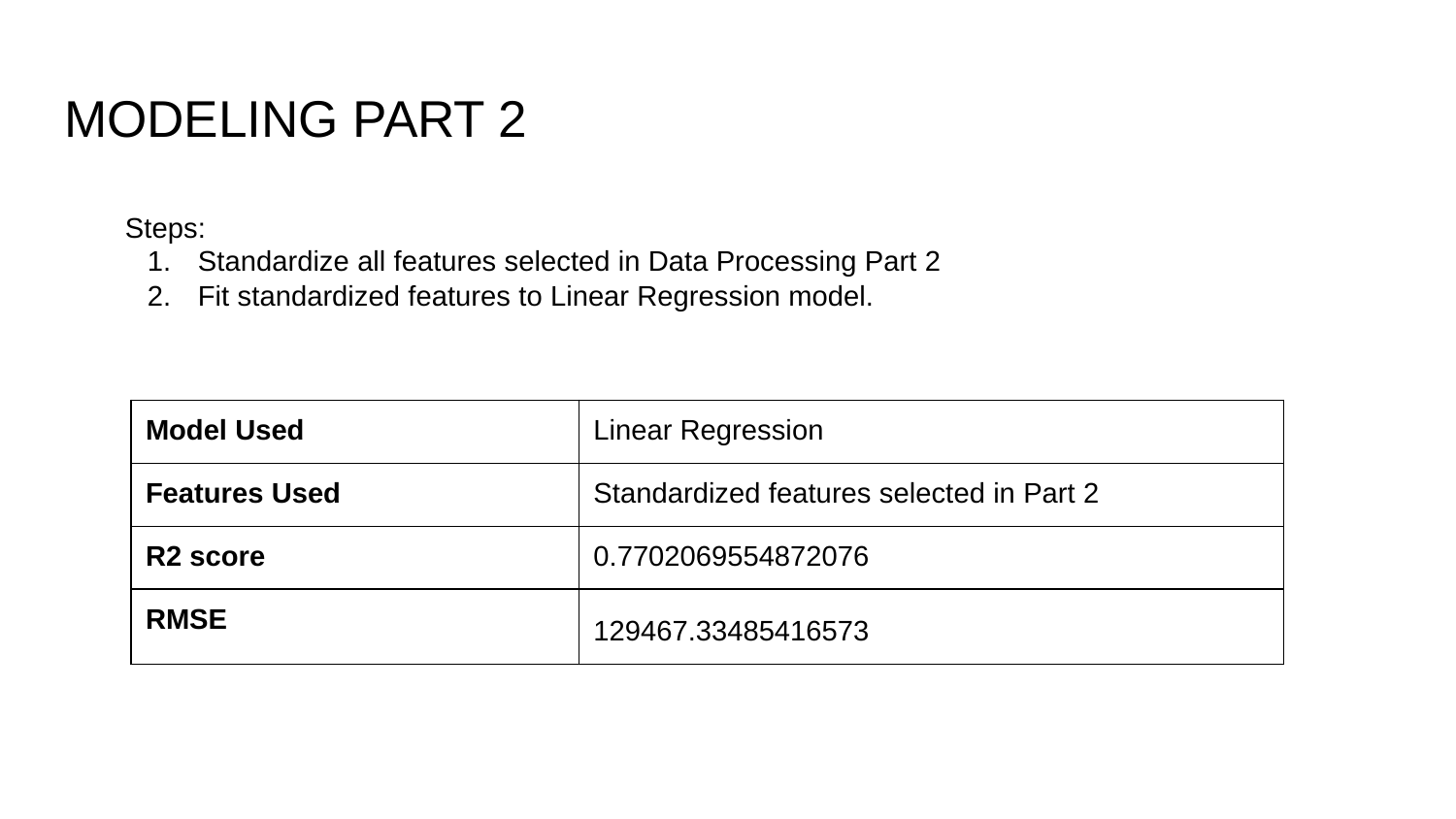

# MODELING PART 2
Steps:
Standardize all features selected in Data Processing Part 2
Fit standardized features to Linear Regression model.
| Model Used | Linear Regression |
| --- | --- |
| Features Used | Standardized features selected in Part 2 |
| R2 score | 0.7702069554872076 |
| RMSE | 129467.33485416573 |